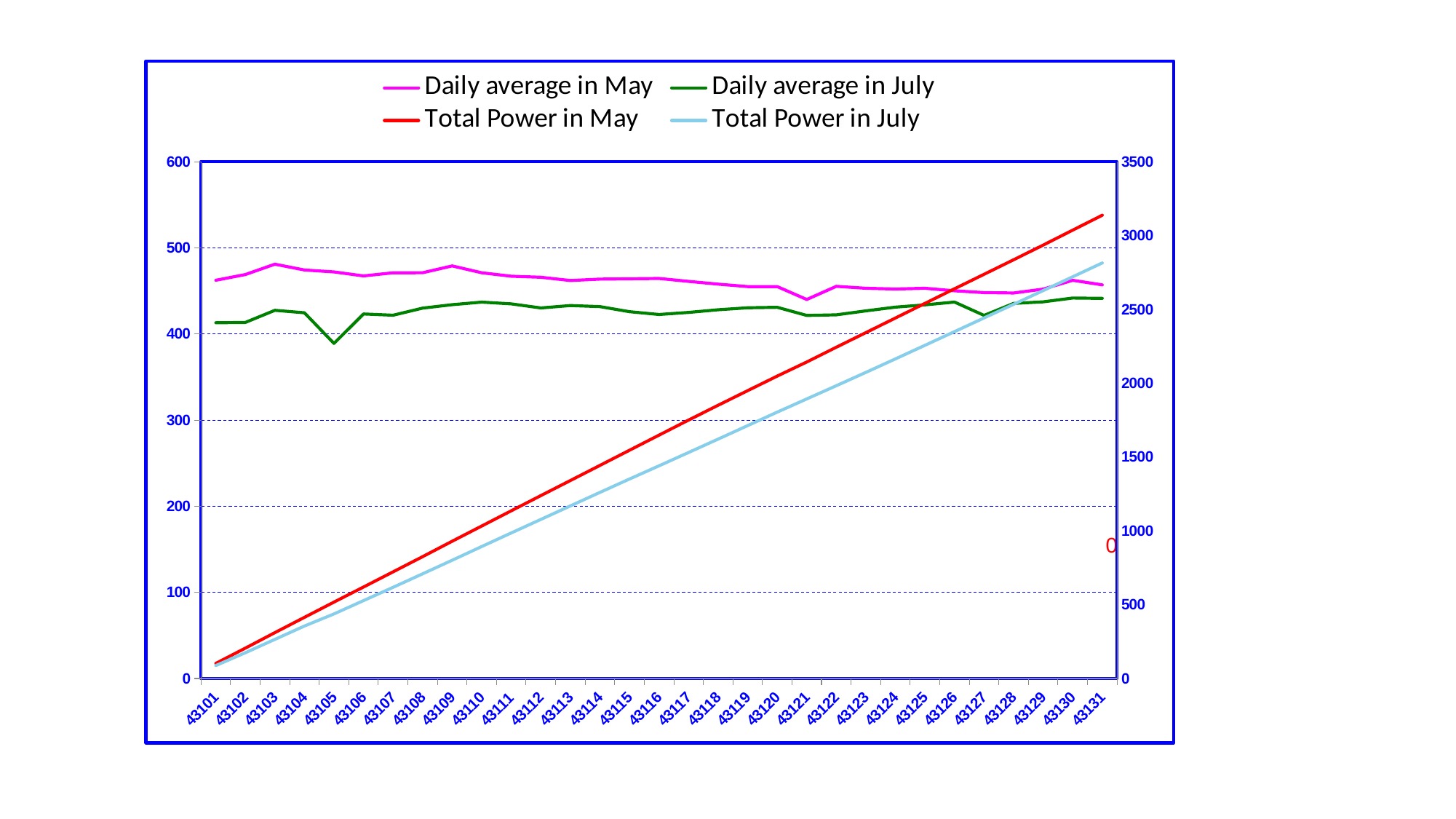

### Chart

| Category | Daily average in May | Daily average in July | Total Power in May | Total Power in July |
|---|---|---|---|---|
| 43101 | 462.3 | 413.0 | 102.1516 | 87.64828 |
| 43102 | 468.96 | 413.36 | 205.7249 | 174.42378 |
| 43103 | 481.0 | 427.44 | 310.6922 | 265.10768 |
| 43104 | 474.23 | 424.61 | 414.1321 | 355.16088 |
| 43105 | 472.0 | 389.0 | 517.2819 | 437.27058 |
| 43106 | 467.37 | 423.18 | 619.5487 | 527.56126 |
| 43107 | 471.0 | 421.74 | 722.3651 | 617.41458 |
| 43108 | 471.03 | 429.95 | 825.1379 | 708.69012 |
| 43109 | 479.0 | 434.0 | 929.7271 | 800.81326 |
| 43110 | 470.97 | 436.98 | 1032.658 | 893.58782 |
| 43111 | 467.0 | 434.91 | 1135.7039 | 985.84758 |
| 43112 | 465.8 | 430.16 | 1238.5855 | 1077.02068 |
| 43113 | 462.0 | 433.0 | 1340.6527 | 1168.8967 |
| 43114 | 463.65 | 431.73 | 1443.1355 | 1260.46718 |
| 43115 | 464.0 | 425.85 | 1545.525 | 1350.66288 |
| 43116 | 464.4 | 422.59 | 1648.2209 | 1440.2156 |
| 43117 | 461.0 | 425.0 | 1750.2508 | 1530.31318 |
| 43118 | 457.83 | 428.05 | 1850.1245 | 1621.10808 |
| 43119 | 455.0 | 430.37 | 1949.331 | 1712.37768 |
| 43120 | 454.99 | 430.88 | 2047.8196 | 1803.77828 |
| 43121 | 440.0 | 421.5 | 2143.5789 | 1893.20658 |
| 43122 | 455.29 | 422.21 | 2243.1146 | 1982.67608 |
| 43123 | 453.0 | 426.78 | 2342.2021 | 2073.02458 |
| 43124 | 452.13 | 431.11 | 2441.0958 | 2164.28158 |
| 43125 | 453.0 | 433.8 | 2540.3004 | 2256.15888 |
| 43126 | 450.09 | 437.03 | 2638.98586 | 2348.90878 |
| 43127 | 448.0 | 421.55 | 2737.39356 | 2441.68988 |
| 43128 | 447.55 | 435.46 | 2835.56796 | 2534.03548 |
| 43129 | 452.0 | 437.26 | 2934.86366 | 2626.78408 |
| 43130 | 462.26 | 441.69 | 3036.29876 | 2720.57788 |
| 43131 | 457.0 | 441.28 | 3137.13466 | 2814.17558 |
0